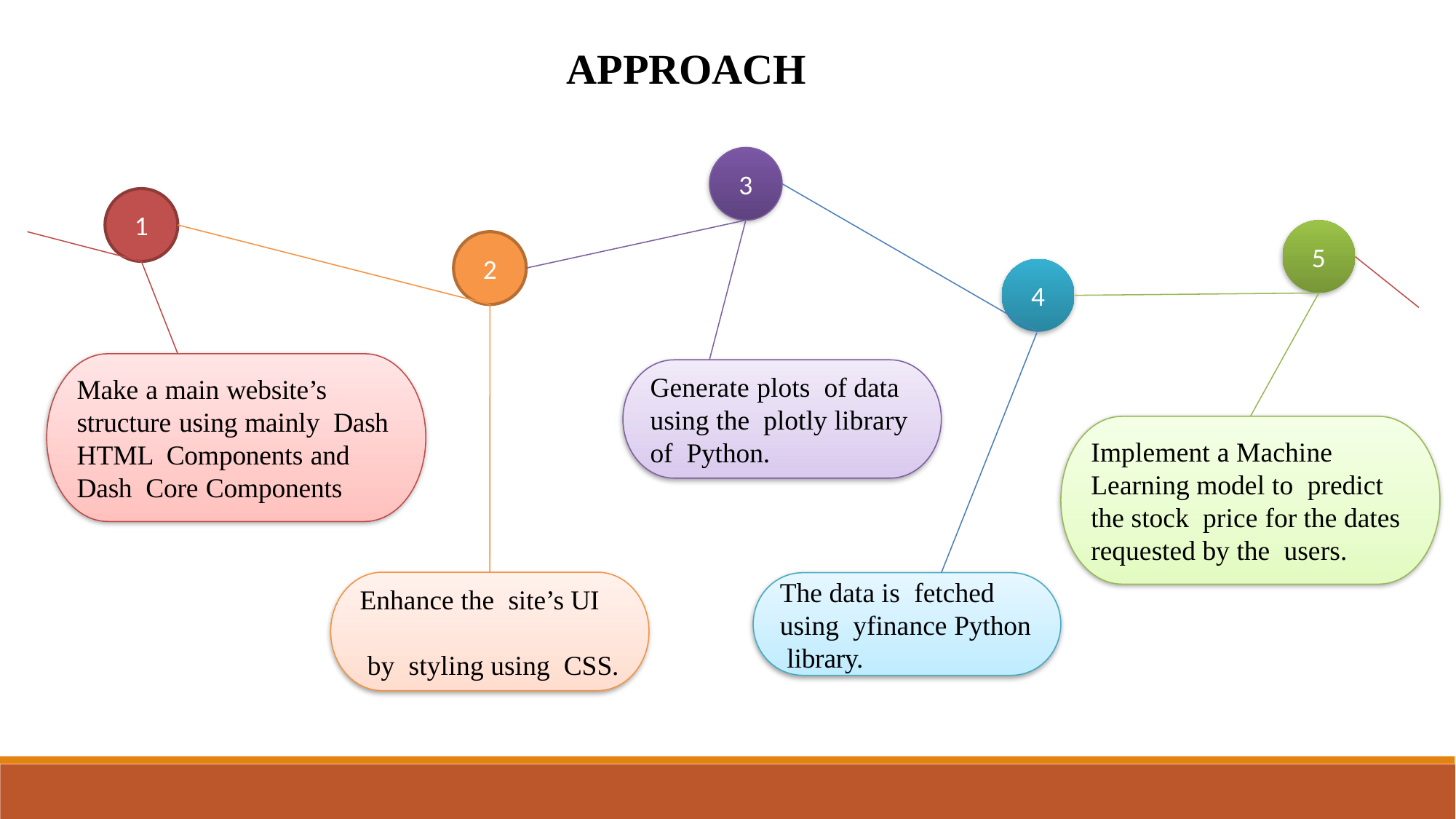

APPROACH
3
1
5
2
4
Make a main website’s  structure using mainly  Dash HTML  Components and Dash  Core Components
Generate plots  of data using the  plotly library of  Python.
Implement a Machine  Learning model to  predict the stock  price for the dates  requested by the  users.

Enhance the  site’s UI
 by  styling using  CSS.

The data is  fetched using  yfinance Python  library.